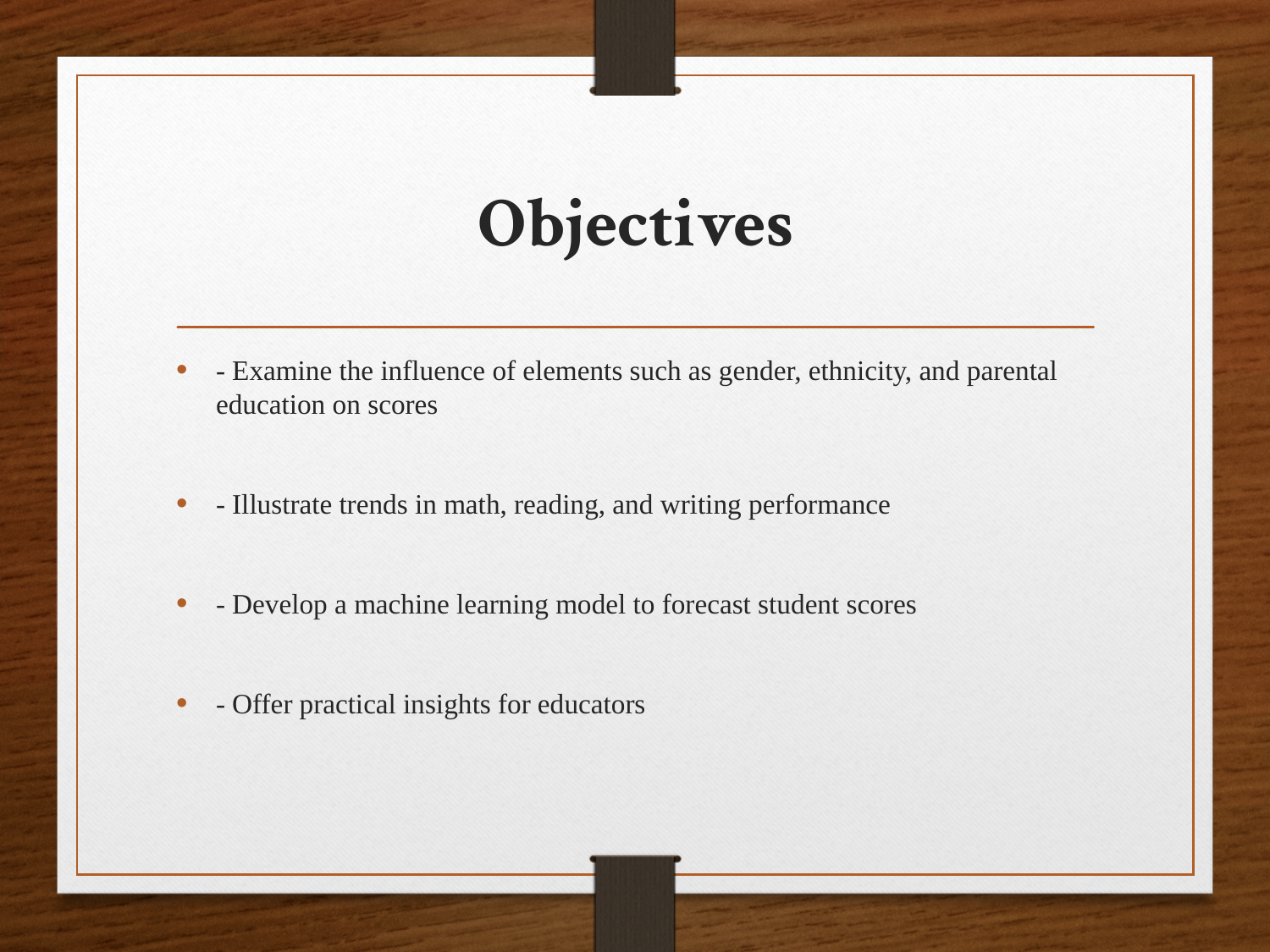

# Objectives
- Examine the influence of elements such as gender, ethnicity, and parental education on scores

- Illustrate trends in math, reading, and writing performance

- Develop a machine learning model to forecast student scores

- Offer practical insights for educators